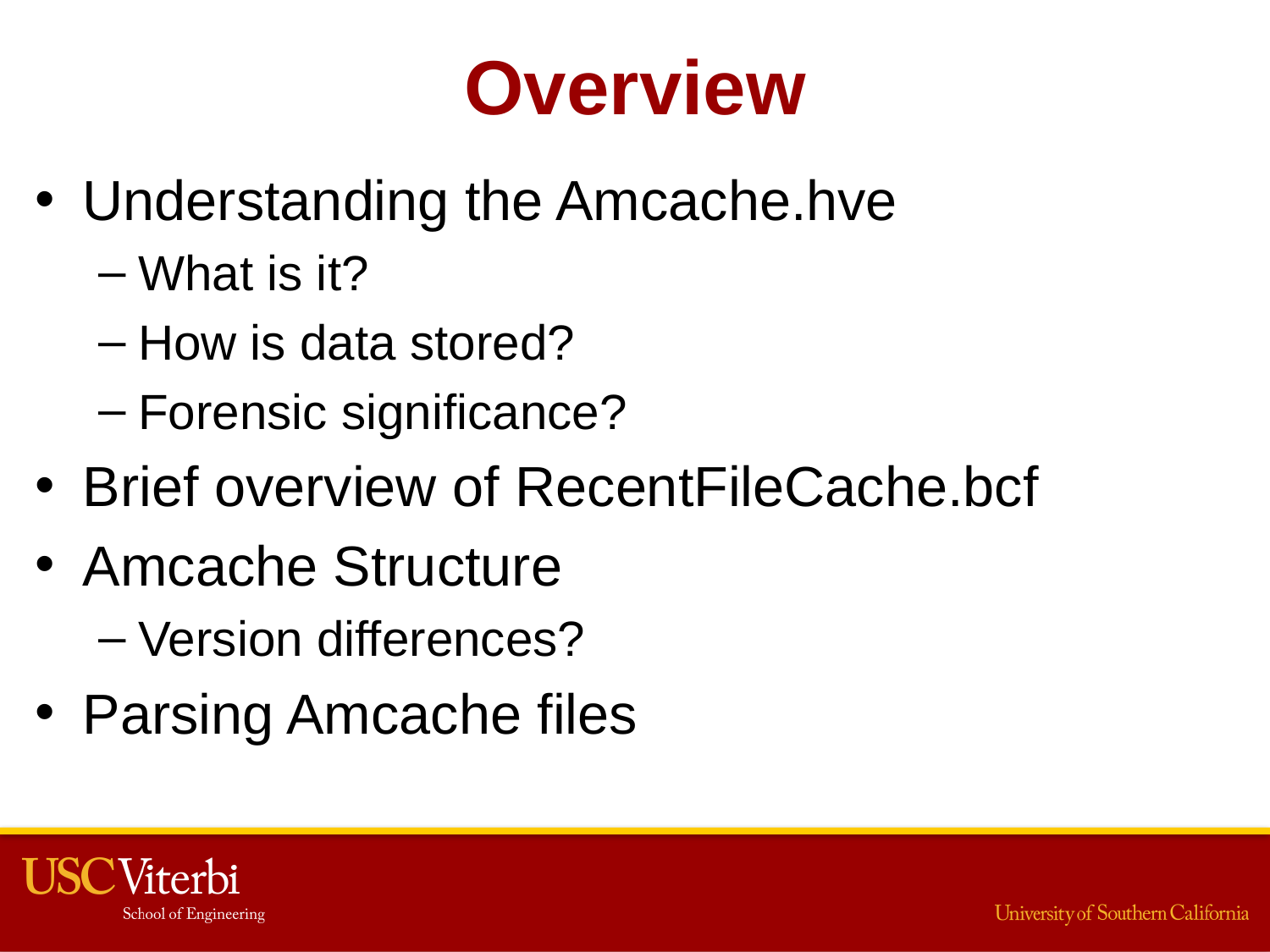

# Overview
Understanding the Amcache.hve
What is it?
How is data stored?
Forensic significance?
Brief overview of RecentFileCache.bcf
Amcache Structure
Version differences?
Parsing Amcache files